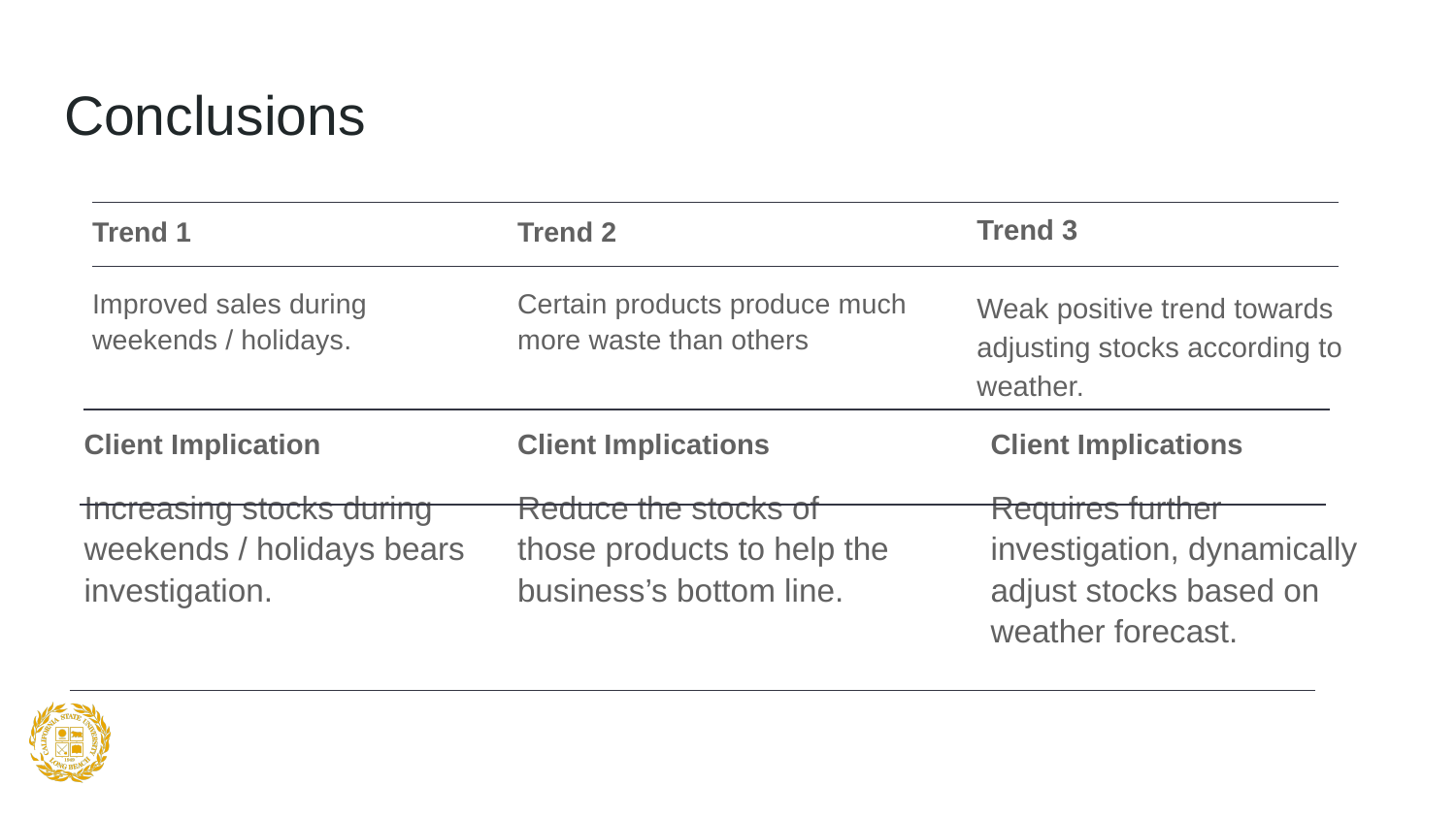

# Conclusions
Trend 3

Weak positive trend towards adjusting stocks according to weather.
Trend 1

Improved sales during weekends / holidays.
Trend 2

Certain products produce much more waste than others

Client Implication
Increasing stocks during weekends / holidays bears investigation.
Client Implications
Reduce the stocks of those products to help the business’s bottom line.
Client Implications
Requires further investigation, dynamically adjust stocks based on weather forecast.